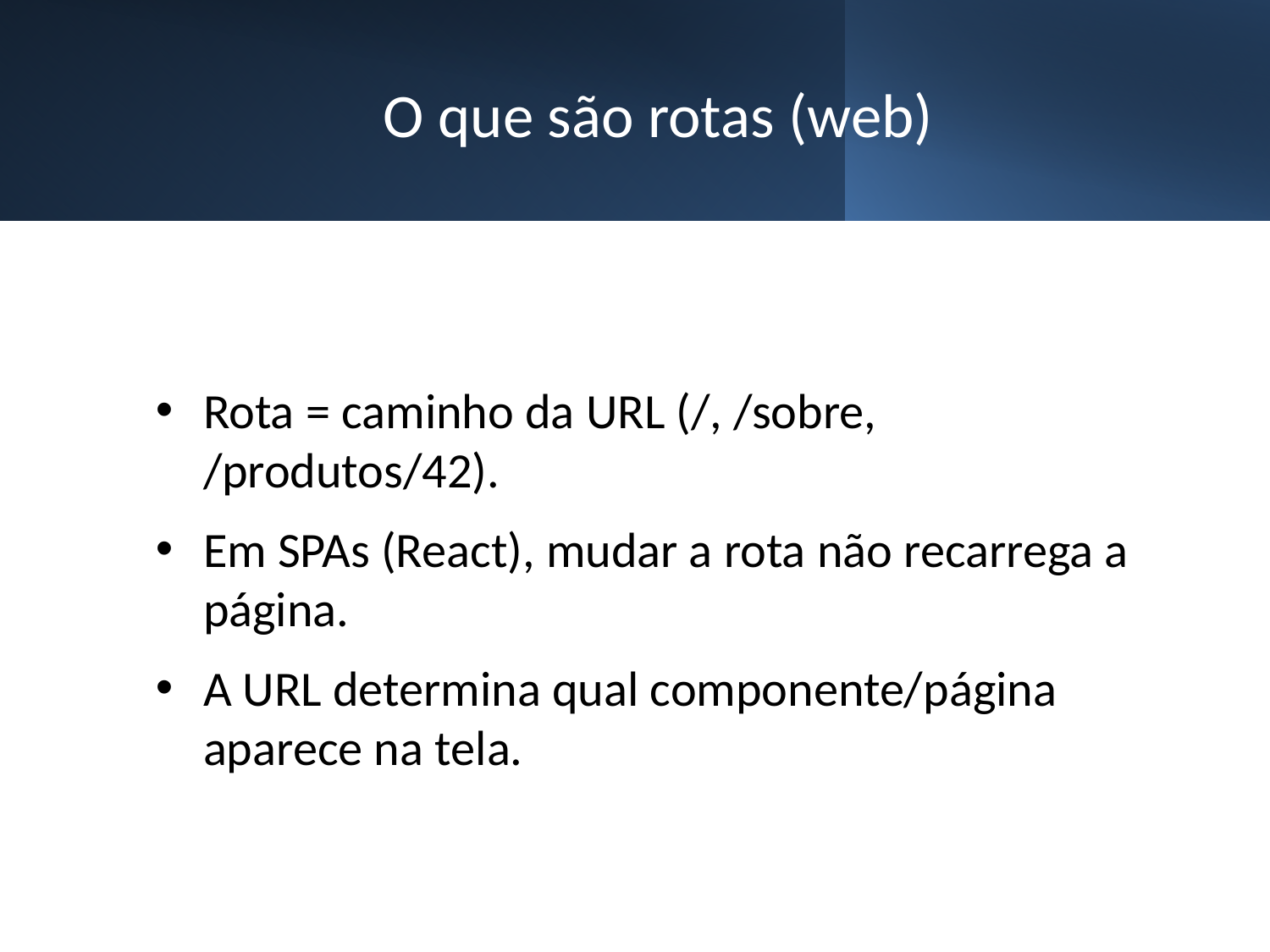

# O que são rotas (web)
Rota = caminho da URL (/, /sobre, /produtos/42).
Em SPAs (React), mudar a rota não recarrega a página.
A URL determina qual componente/página aparece na tela.